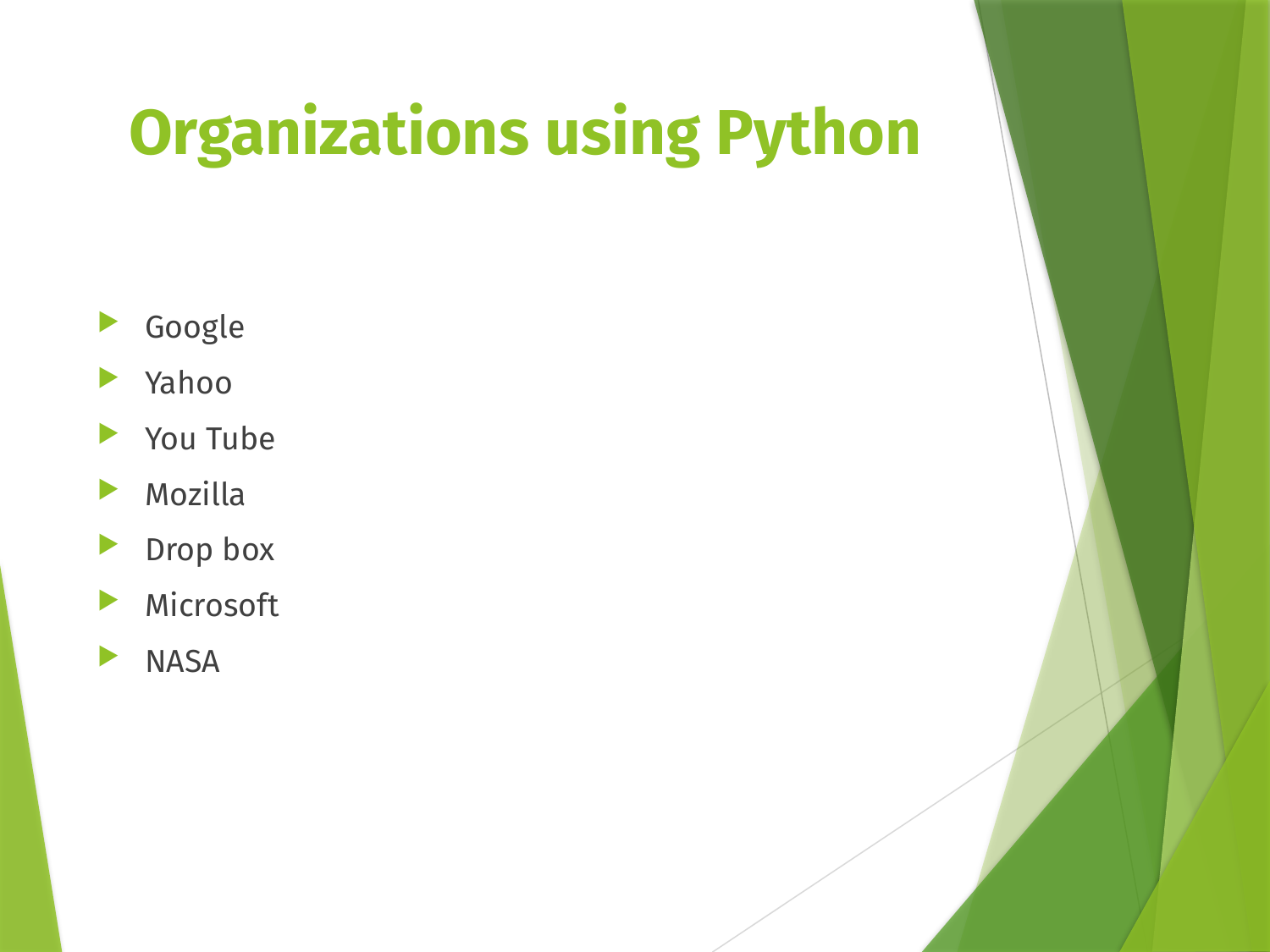

# Organizations using Python
Google
Yahoo
You Tube
Mozilla
Drop box
Microsoft
NASA